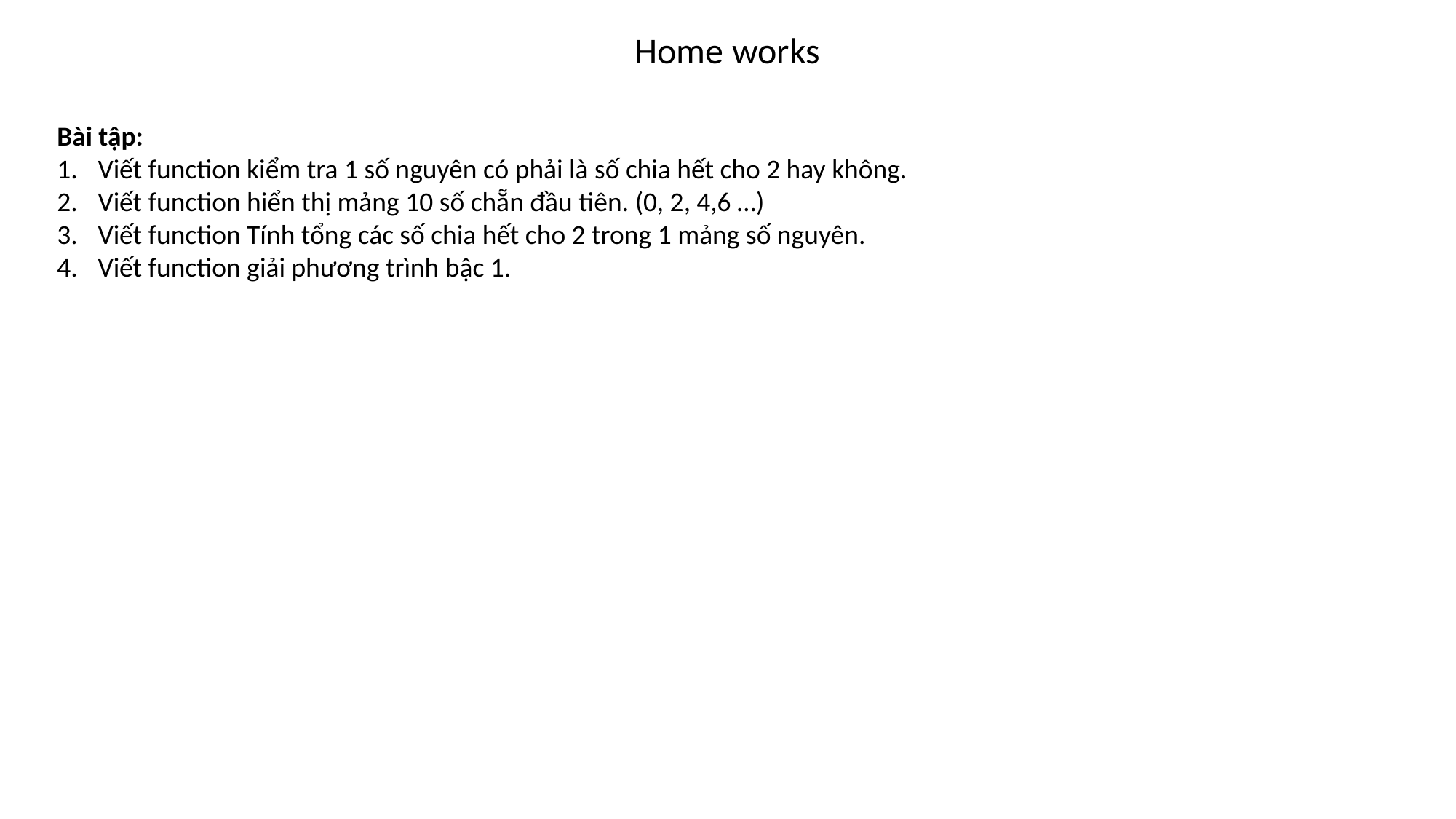

Home works
Bài tập:
Viết function kiểm tra 1 số nguyên có phải là số chia hết cho 2 hay không.
Viết function hiển thị mảng 10 số chẵn đầu tiên. (0, 2, 4,6 …)
Viết function Tính tổng các số chia hết cho 2 trong 1 mảng số nguyên.
Viết function giải phương trình bậc 1.